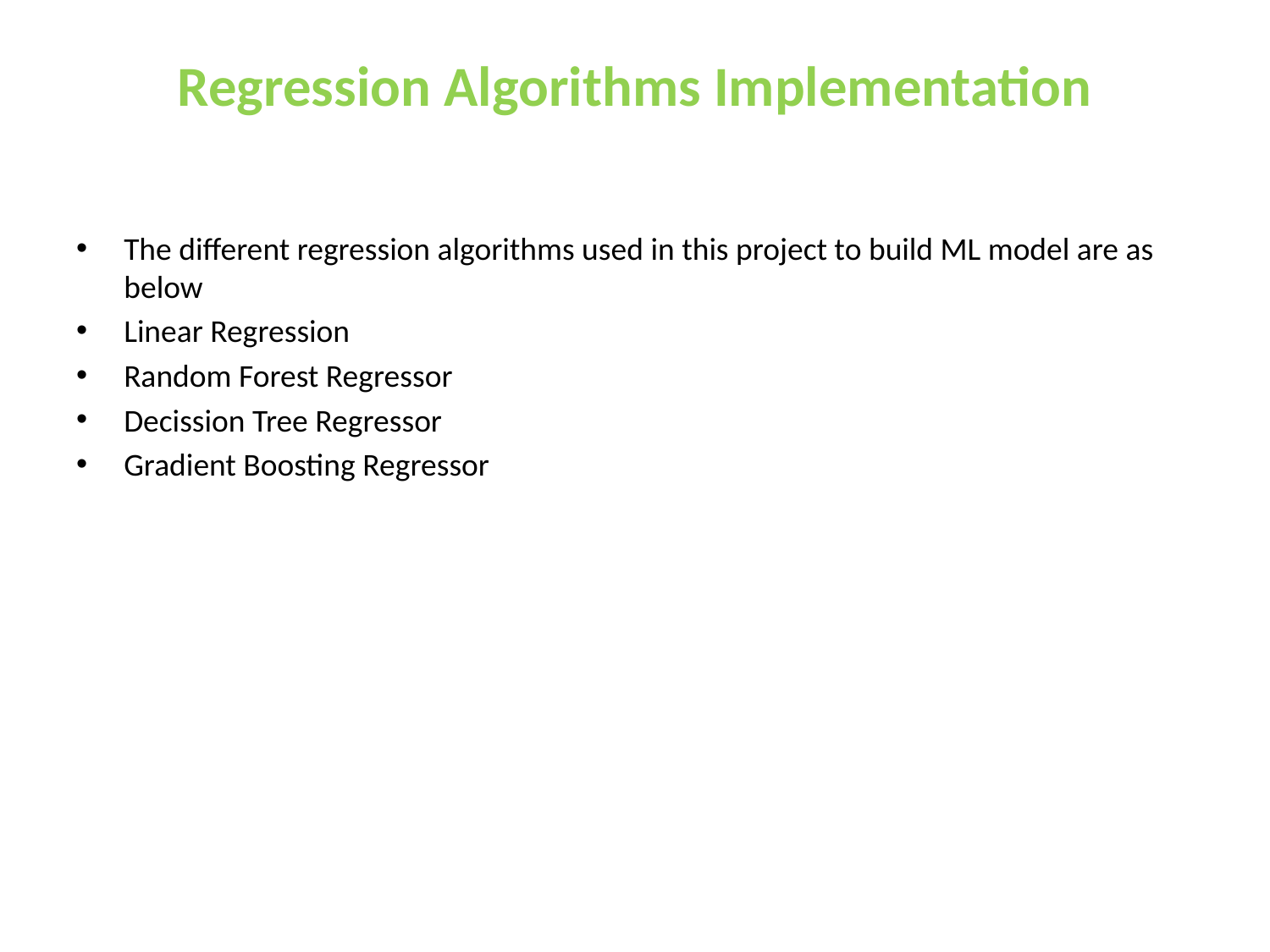

# Regression Algorithms Implementation
The different regression algorithms used in this project to build ML model are as below
Linear Regression
Random Forest Regressor
Decission Tree Regressor
Gradient Boosting Regressor